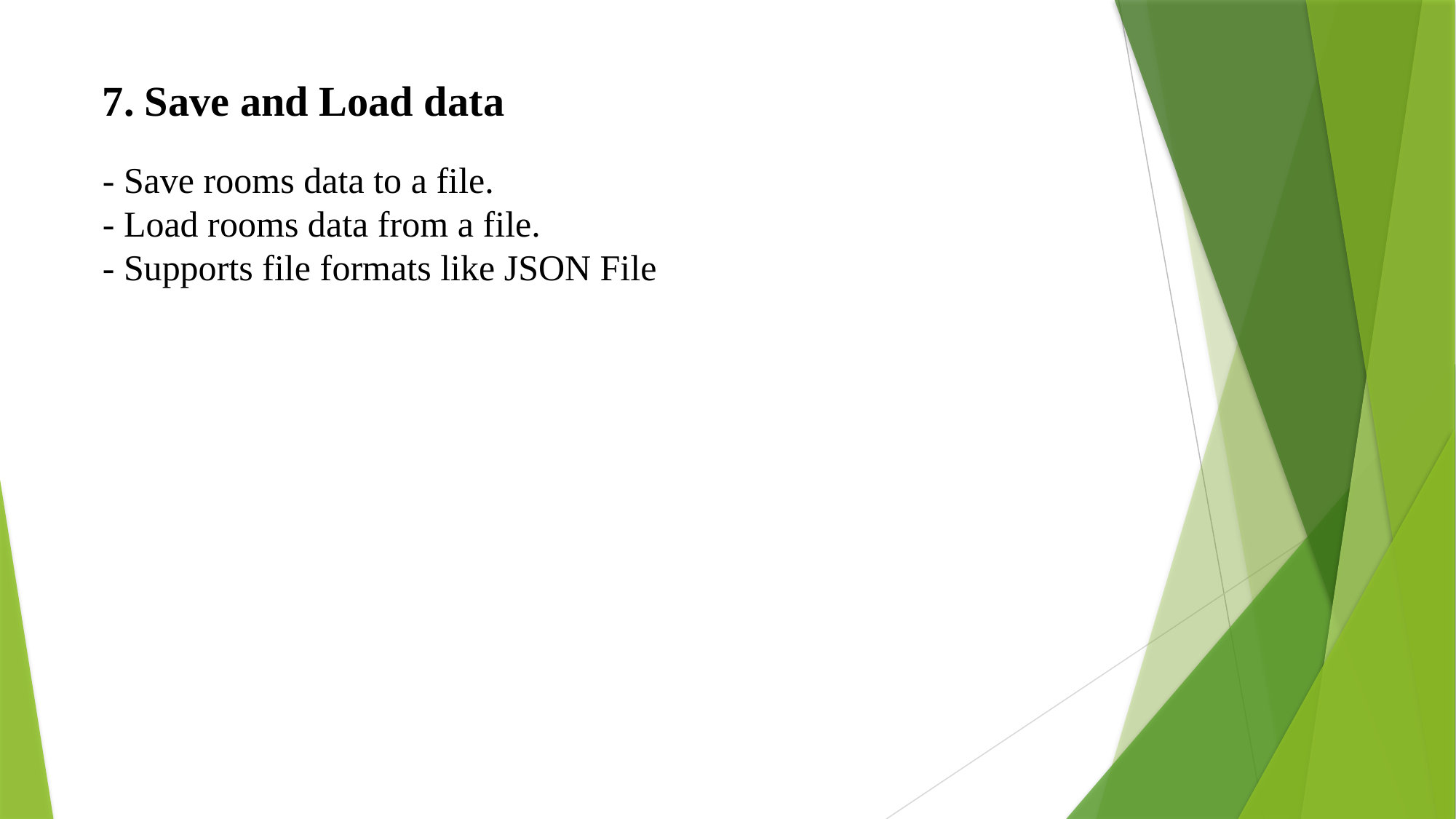

7. Save and Load data

- Save rooms data to a file.
- Load rooms data from a file.
- Supports file formats like JSON File